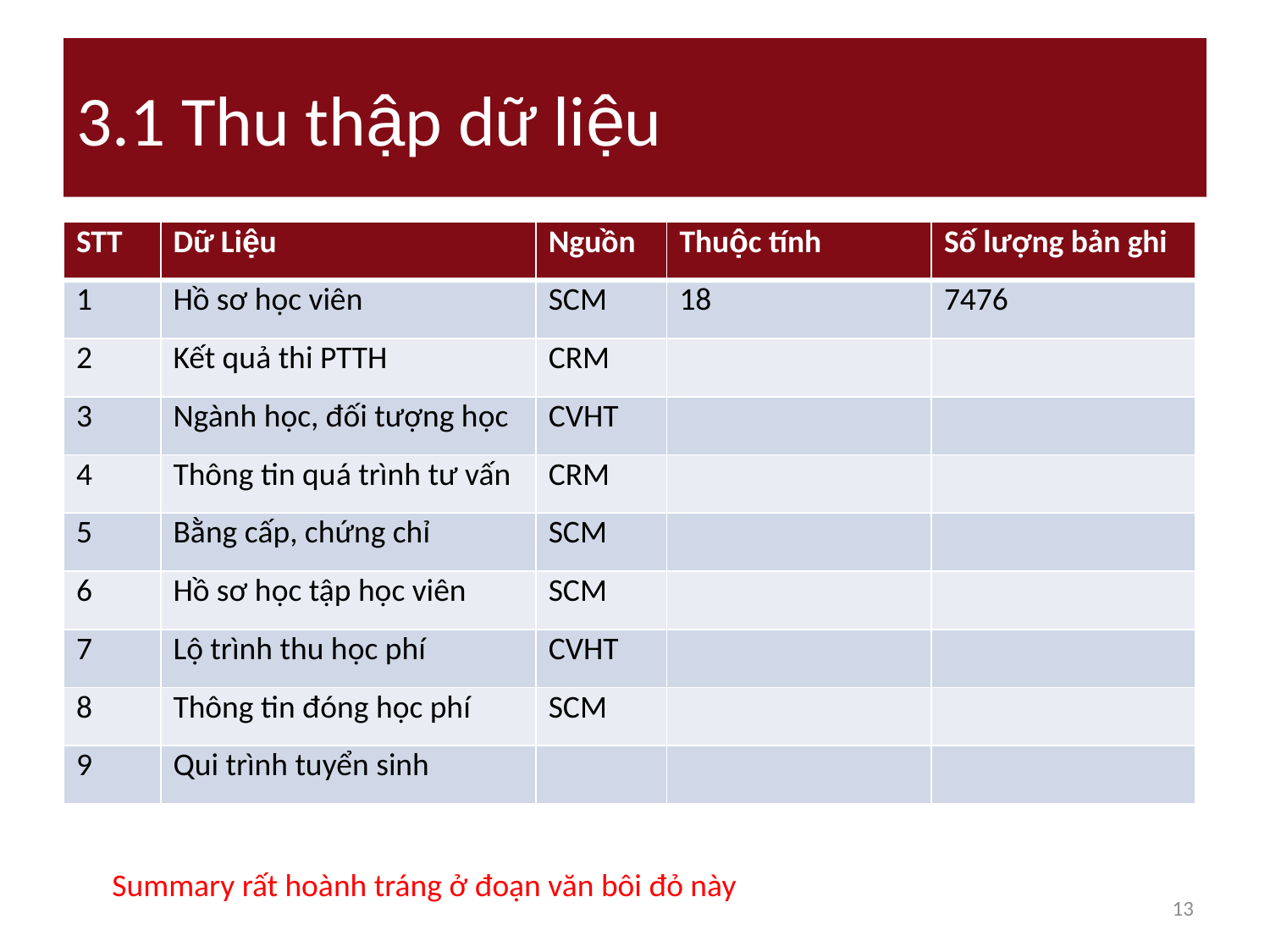

# 3.1 Thu thập dữ liệu
| STT | Dữ Liệu | Nguồn | Thuộc tính | Số lượng bản ghi |
| --- | --- | --- | --- | --- |
| 1 | Hồ sơ học viên | SCM | 18 | 7476 |
| 2 | Kết quả thi PTTH | CRM |  |  |
| 3 | Ngành học, đối tượng học | CVHT |  |  |
| 4 | Thông tin quá trình tư vấn | CRM |  |  |
| 5 | Bằng cấp, chứng chỉ | SCM |  |  |
| 6 | Hồ sơ học tập học viên | SCM |  |  |
| 7 | Lộ trình thu học phí | CVHT |  |  |
| 8 | Thông tin đóng học phí | SCM |  |  |
| 9 | Qui trình tuyển sinh |  |  |  |
Summary rất hoành tráng ở đoạn văn bôi đỏ này
13